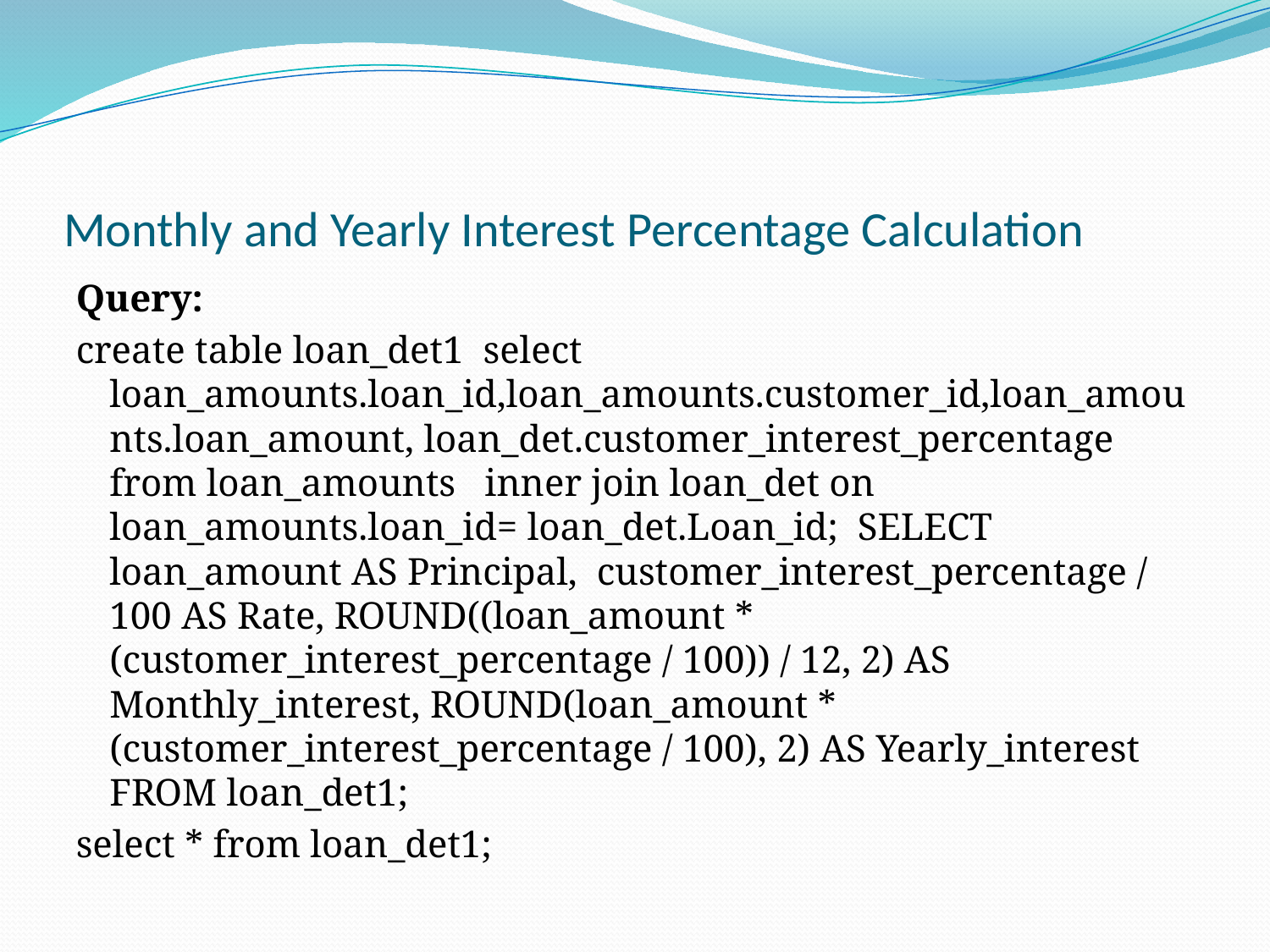

# Monthly and Yearly Interest Percentage Calculation
Query:
create table loan_det1  select loan_amounts.loan_id,loan_amounts.customer_id,loan_amounts.loan_amount, loan_det.customer_interest_percentage from loan_amounts   inner join loan_det on loan_amounts.loan_id= loan_det.Loan_id;  SELECT   loan_amount AS Principal,  customer_interest_percentage / 100 AS Rate, ROUND((loan_amount * (customer_interest_percentage / 100)) / 12, 2) AS Monthly_interest, ROUND(loan_amount * (customer_interest_percentage / 100), 2) AS Yearly_interest  FROM loan_det1;
select * from loan_det1;